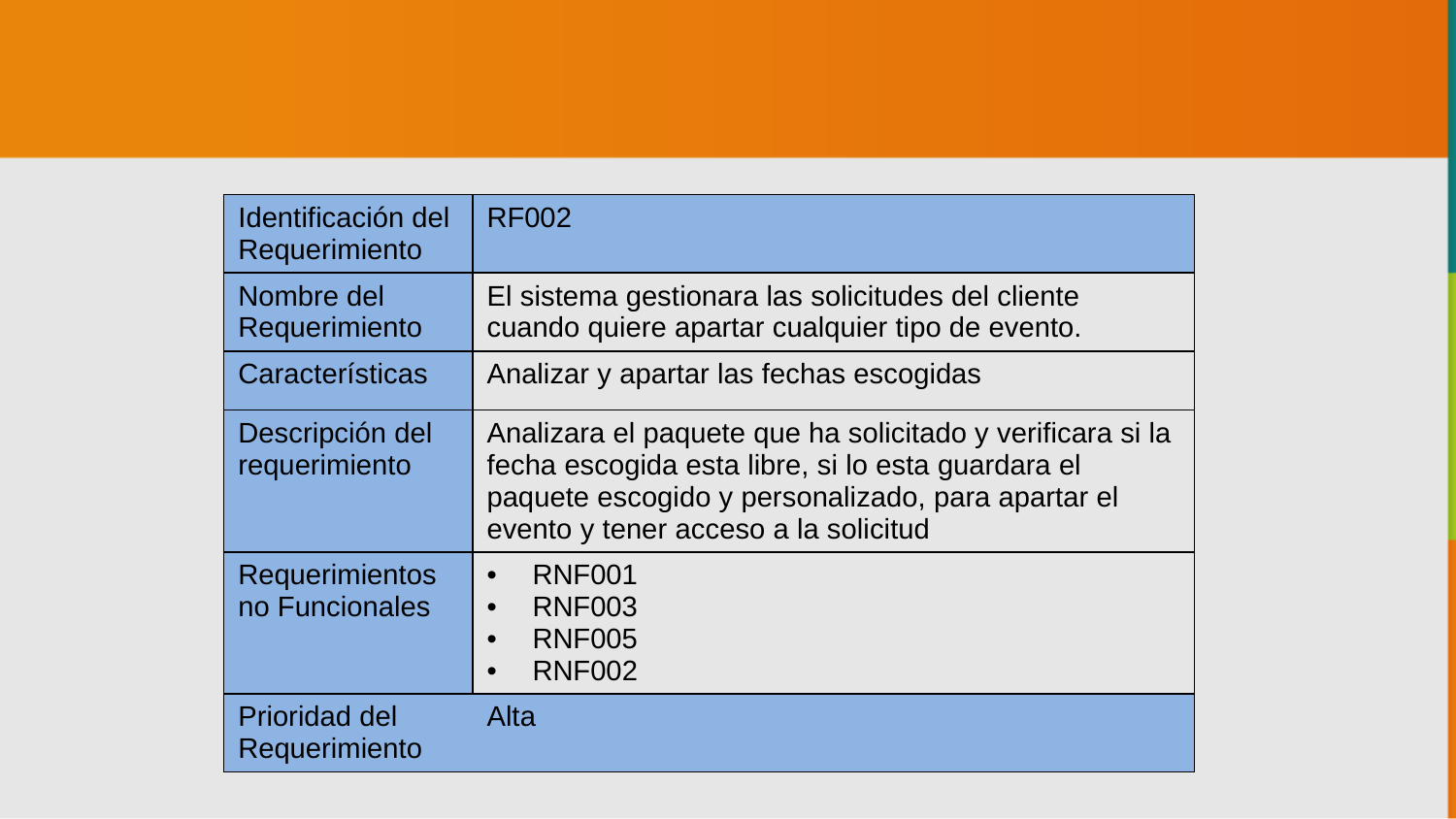

| Identificación del Requerimiento | RF002 |
| --- | --- |
| Nombre del Requerimiento | El sistema gestionara las solicitudes del cliente cuando quiere apartar cualquier tipo de evento. |
| Características | Analizar y apartar las fechas escogidas |
| Descripción del requerimiento | Analizara el paquete que ha solicitado y verificara si la fecha escogida esta libre, si lo esta guardara el paquete escogido y personalizado, para apartar el evento y tener acceso a la solicitud |
| Requerimientos no Funcionales | RNF001 RNF003 RNF005 RNF002 |
| Prioridad del Requerimiento | Alta |